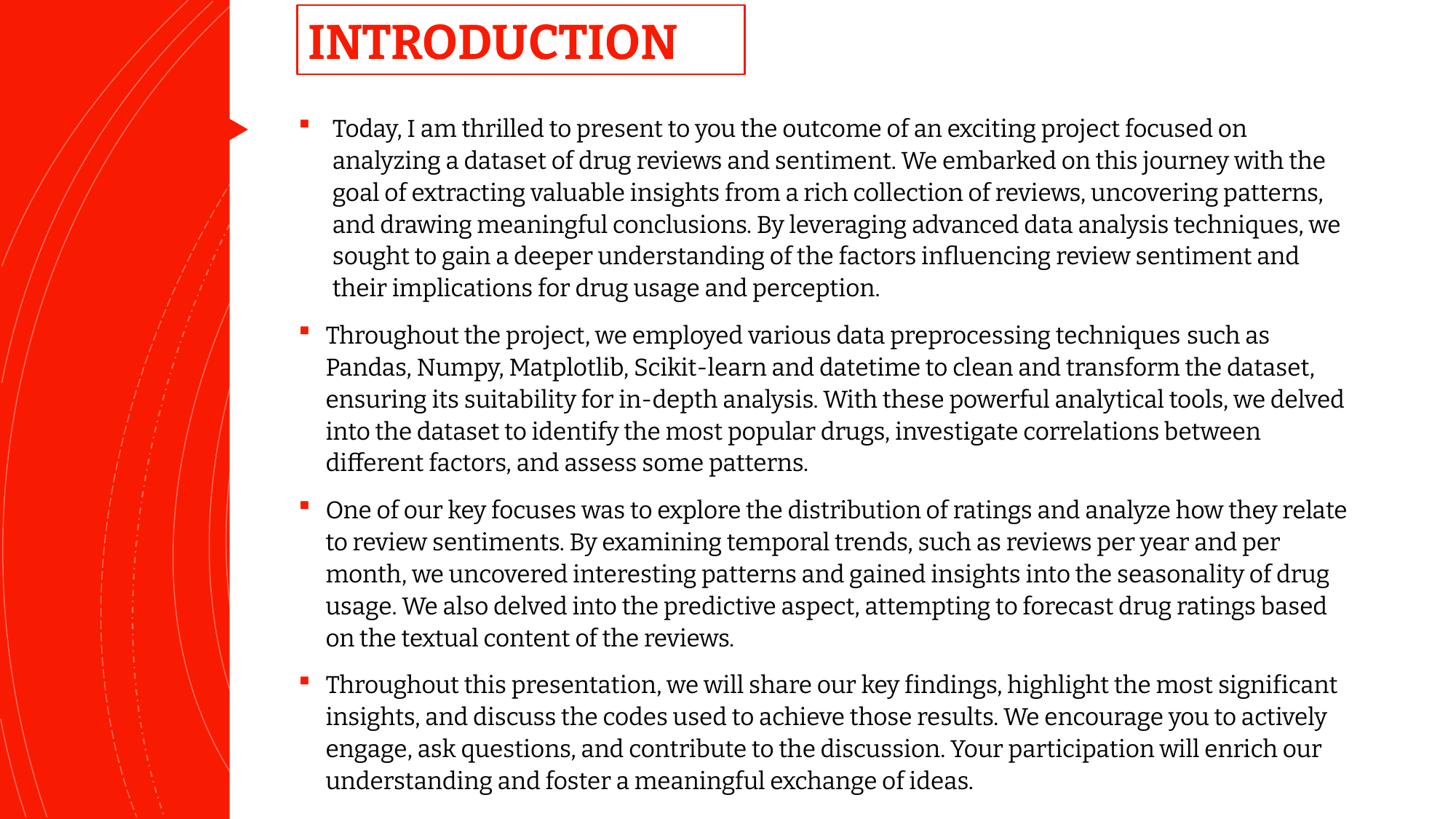

INTRODUCTION
Today, I am thrilled to present to you the outcome of an exciting project focused on analyzing a dataset of drug reviews and sentiment. We embarked on this journey with the goal of extracting valuable insights from a rich collection of reviews, uncovering patterns, and drawing meaningful conclusions. By leveraging advanced data analysis techniques, we sought to gain a deeper understanding of the factors influencing review sentiment and their implications for drug usage and perception.
Throughout the project, we employed various data preprocessing techniques such as Pandas, Numpy, Matplotlib, Scikit-learn and datetime to clean and transform the dataset, ensuring its suitability for in-depth analysis. With these powerful analytical tools, we delved into the dataset to identify the most popular drugs, investigate correlations between different factors, and assess some patterns.
One of our key focuses was to explore the distribution of ratings and analyze how they relate to review sentiments. By examining temporal trends, such as reviews per year and per month, we uncovered interesting patterns and gained insights into the seasonality of drug usage. We also delved into the predictive aspect, attempting to forecast drug ratings based on the textual content of the reviews.
Throughout this presentation, we will share our key findings, highlight the most significant insights, and discuss the codes used to achieve those results. We encourage you to actively engage, ask questions, and contribute to the discussion. Your participation will enrich our understanding and foster a meaningful exchange of ideas.